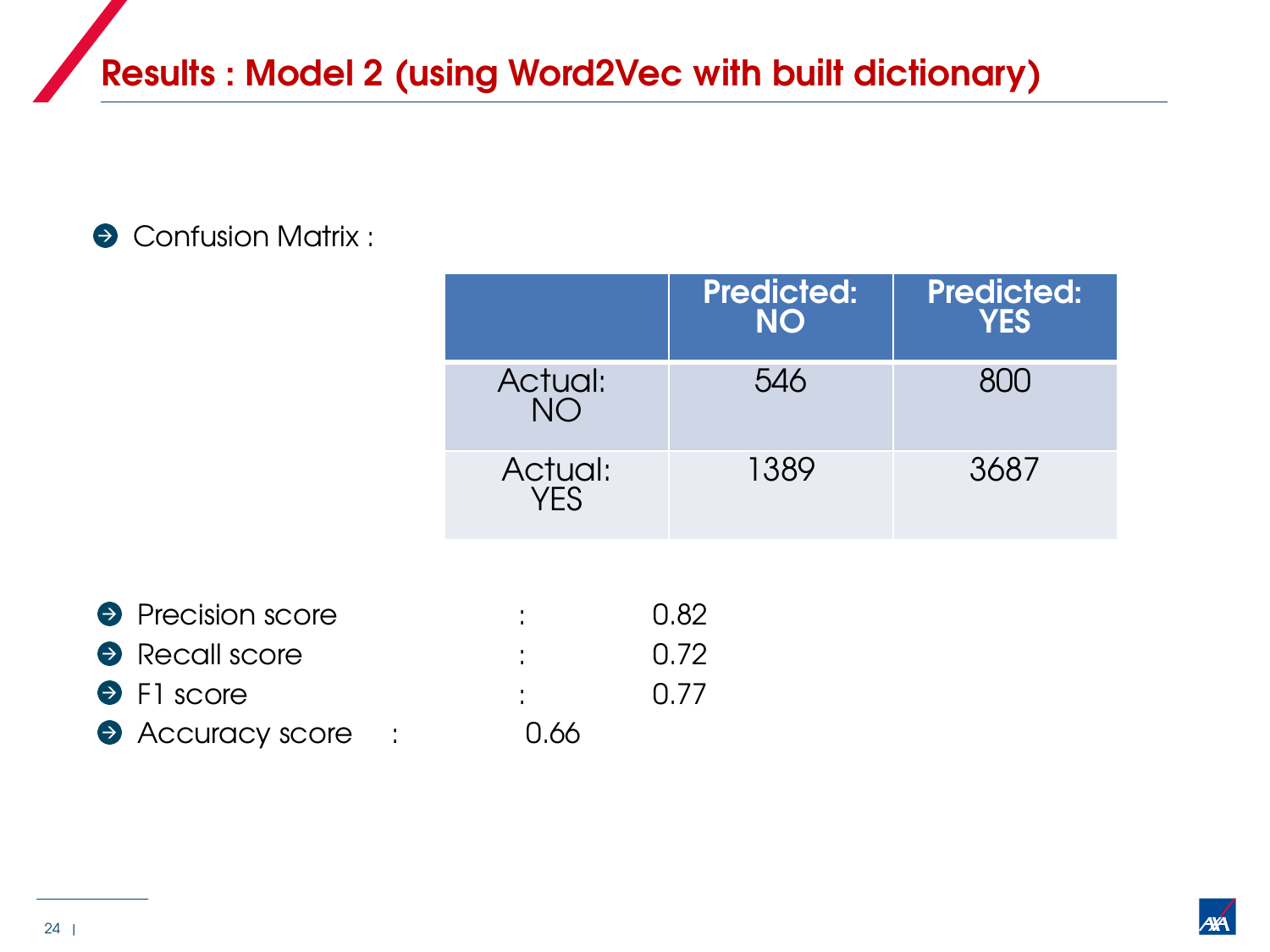

# Results : Model 2 (using Word2Vec with built dictionary)

Confusion Matrix :

|  | Predicted: NO | Predicted: YES |
| --- | --- | --- |
| Actual: NO | 546 | 800 |
| Actual: YES | 1389 | 3687 |
Precision score		:	 0.82
Recall score		:	 0.72
F1 score			:	 0.77
Accuracy score	:	 0.66

24   |